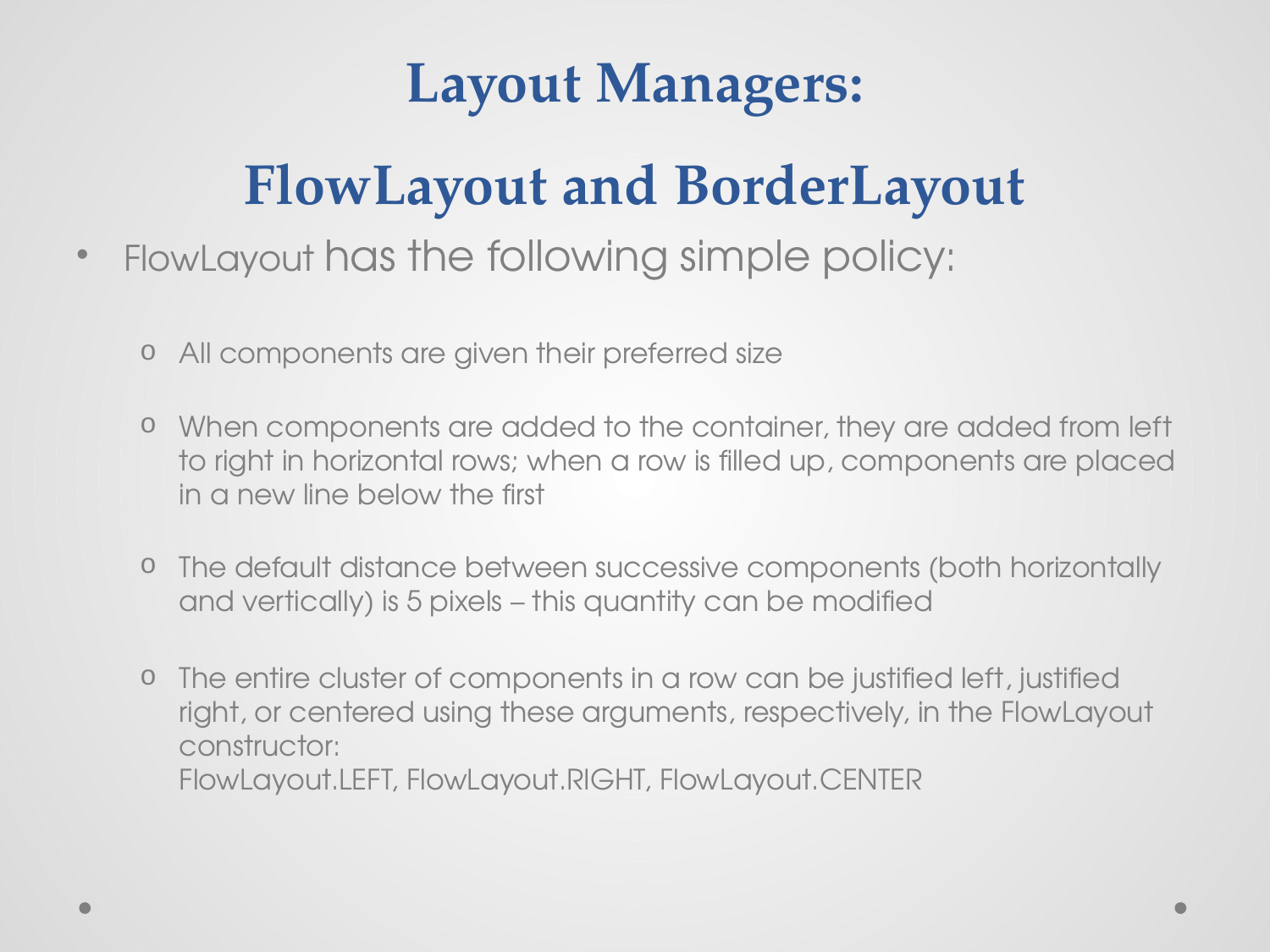

# Layout Managers: FlowLayout and BorderLayout
FlowLayout has the following simple policy:
All components are given their preferred size
When components are added to the container, they are added from left to right in horizontal rows; when a row is filled up, components are placed in a new line below the first
The default distance between successive components (both horizontally and vertically) is 5 pixels – this quantity can be modified
The entire cluster of components in a row can be justified left, justified right, or centered using these arguments, respectively, in the FlowLayout constructor:
FlowLayout.LEFT, FlowLayout.RIGHT, FlowLayout.CENTER